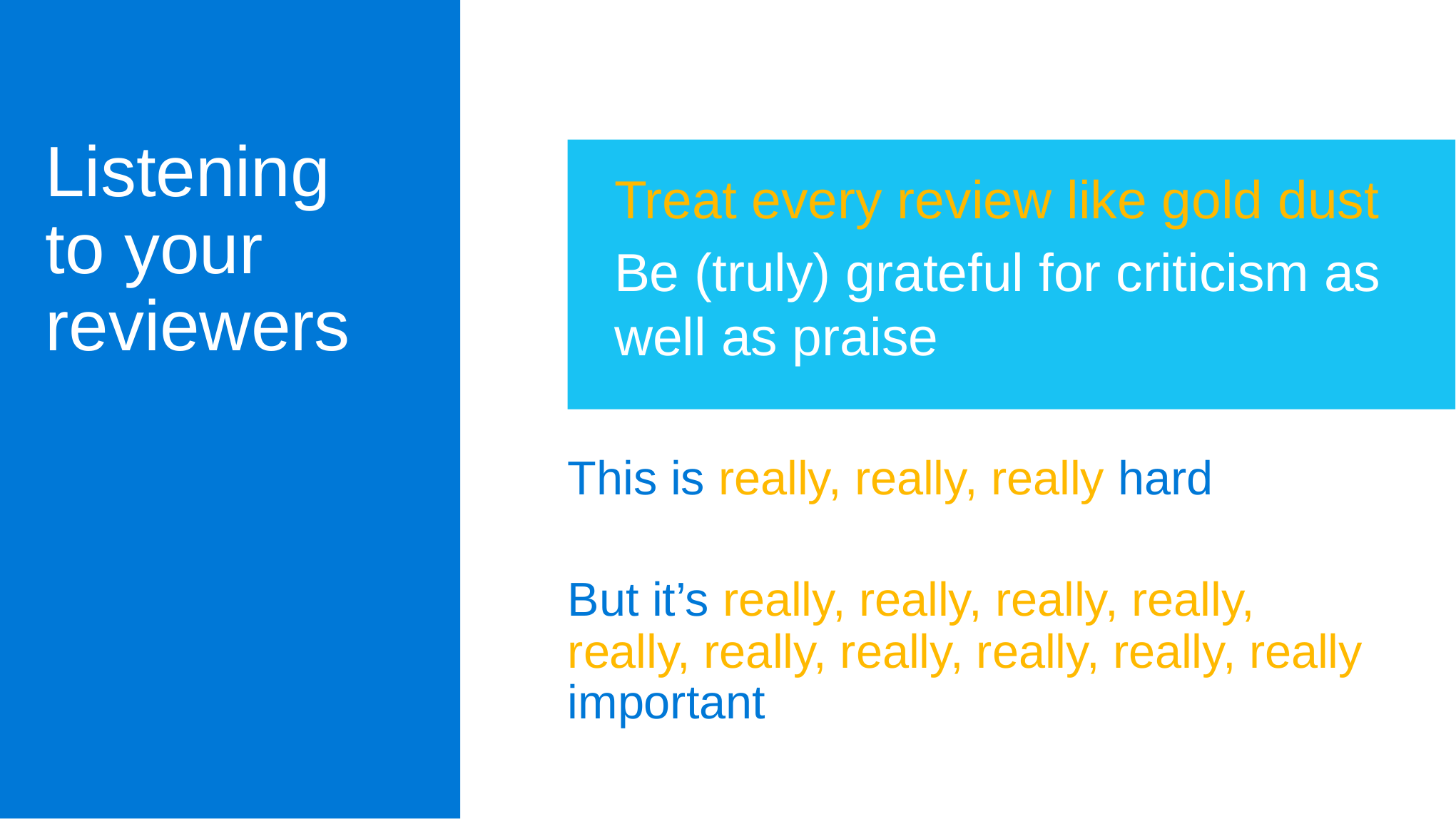

Listening
to your reviewers

Treat every review like gold dust
Be (truly) grateful for criticism as well as praise
This is really, really, really hard

But it’s really, really, really, really, really, really, really, really, really, really important